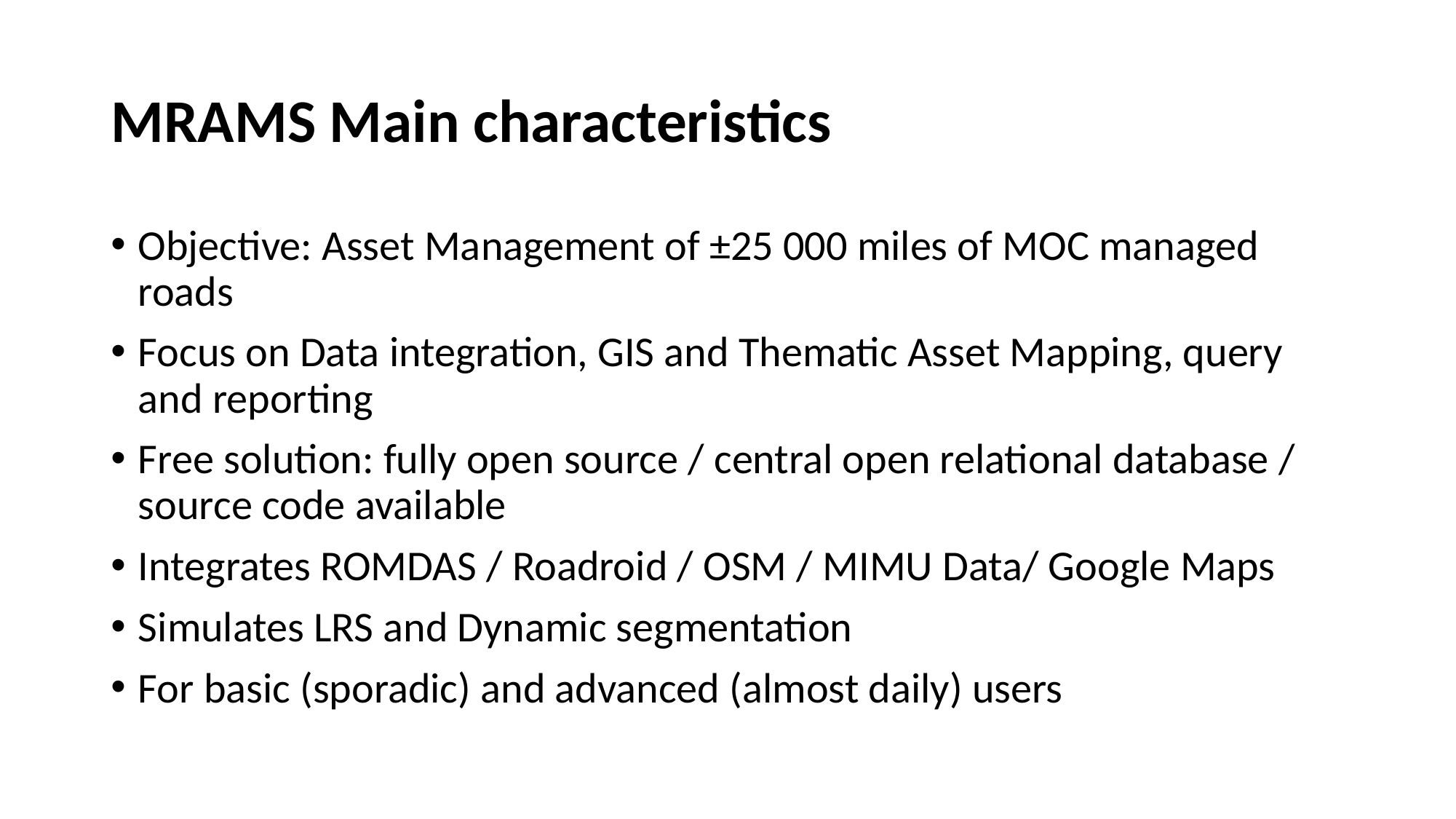

# MRAMS Main characteristics
Objective: Asset Management of ±25 000 miles of MOC managed roads
Focus on Data integration, GIS and Thematic Asset Mapping, query and reporting
Free solution: fully open source / central open relational database / source code available
Integrates ROMDAS / Roadroid / OSM / MIMU Data/ Google Maps
Simulates LRS and Dynamic segmentation
For basic (sporadic) and advanced (almost daily) users